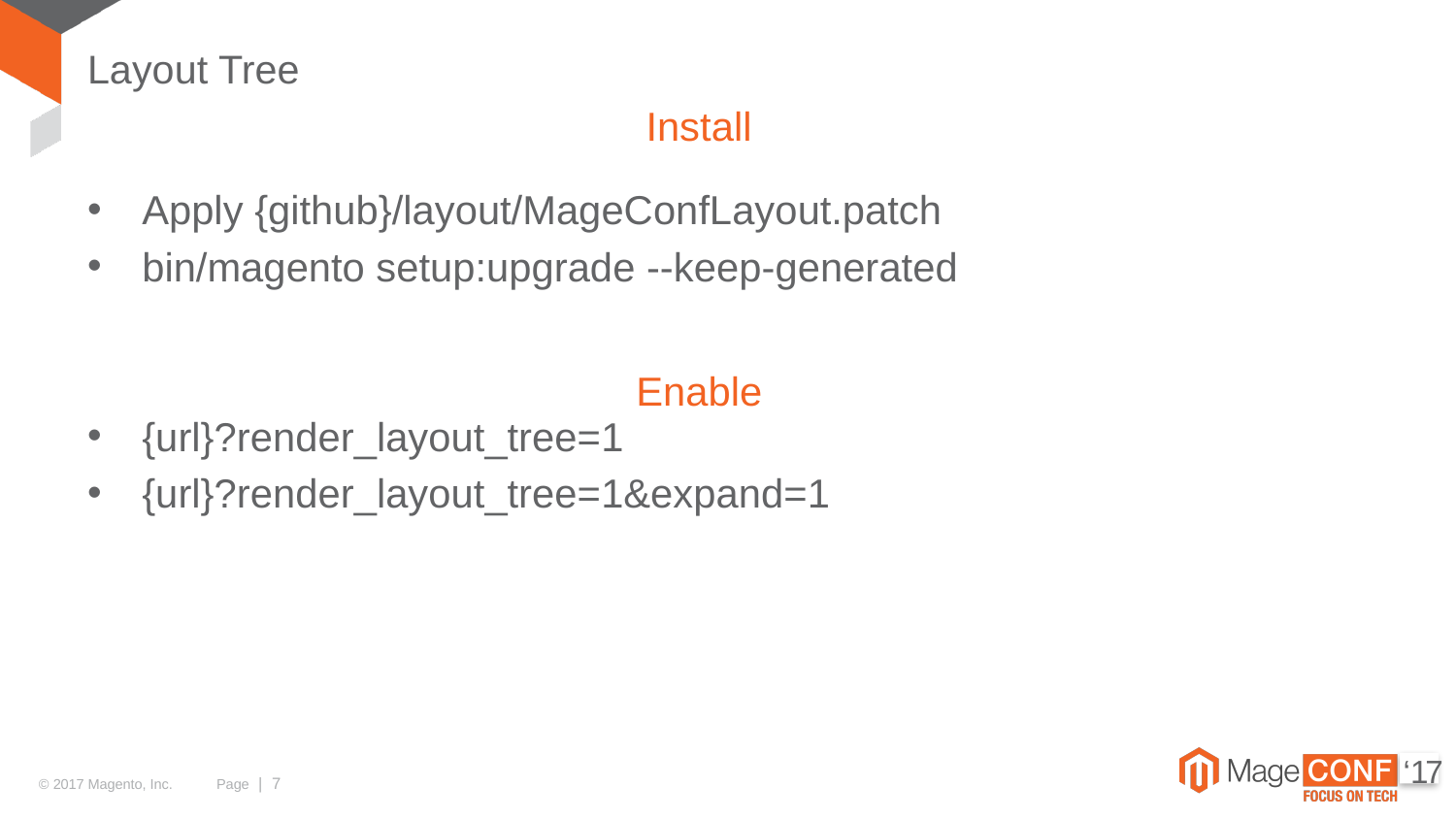

# Layout Tree
Install

Apply {github}/layout/MageConfLayout.patch
bin/magento setup:upgrade --keep-generated

{url}?render_layout_tree=1
{url}?render_layout_tree=1&expand=1
Enable